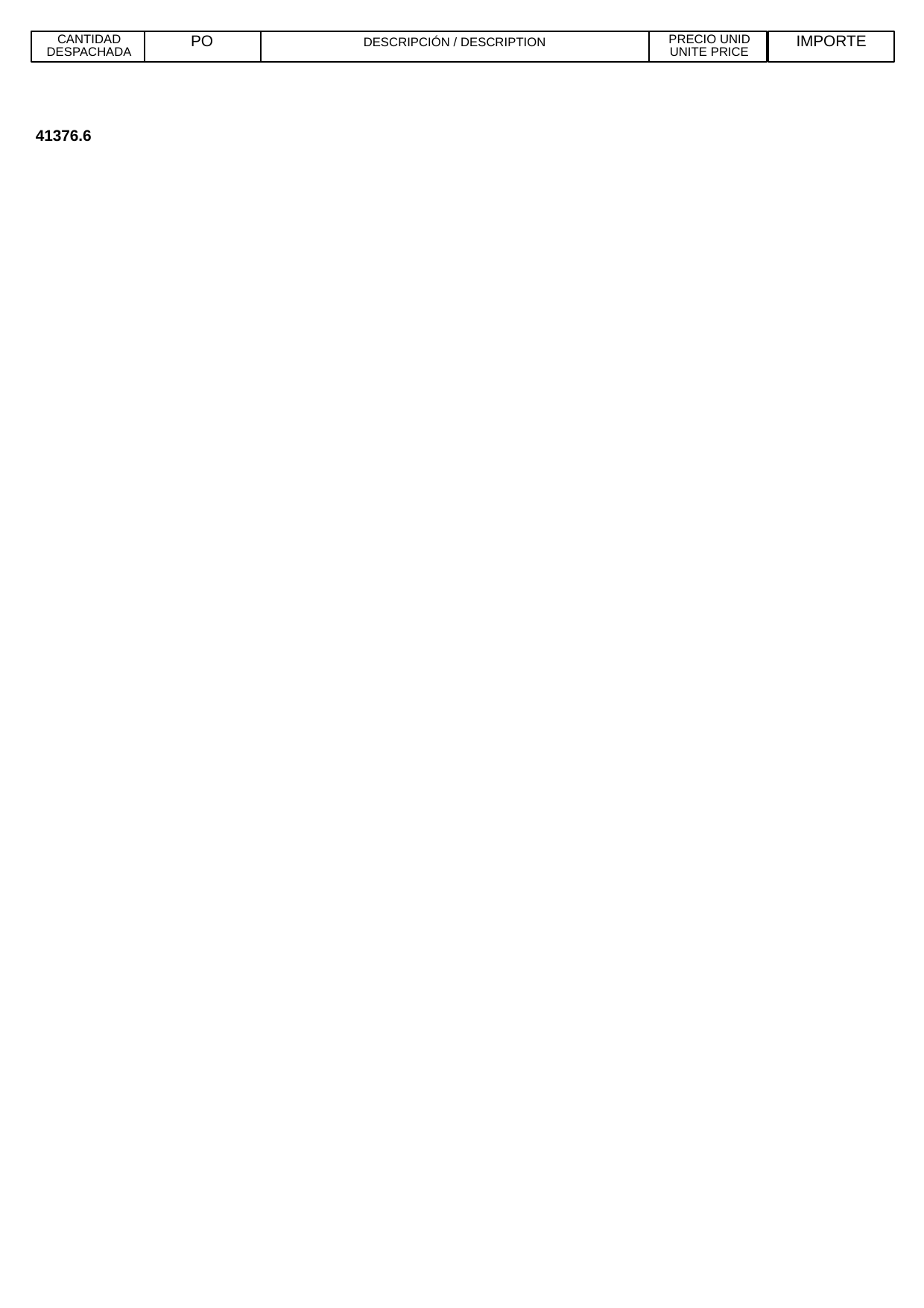

CANTIDAD

PO

PRECIO UNID

IMPORTE
DESCRIPCIÓN / DESCRIPTION
DESPACHADA
UNITE PRICE
41376.6